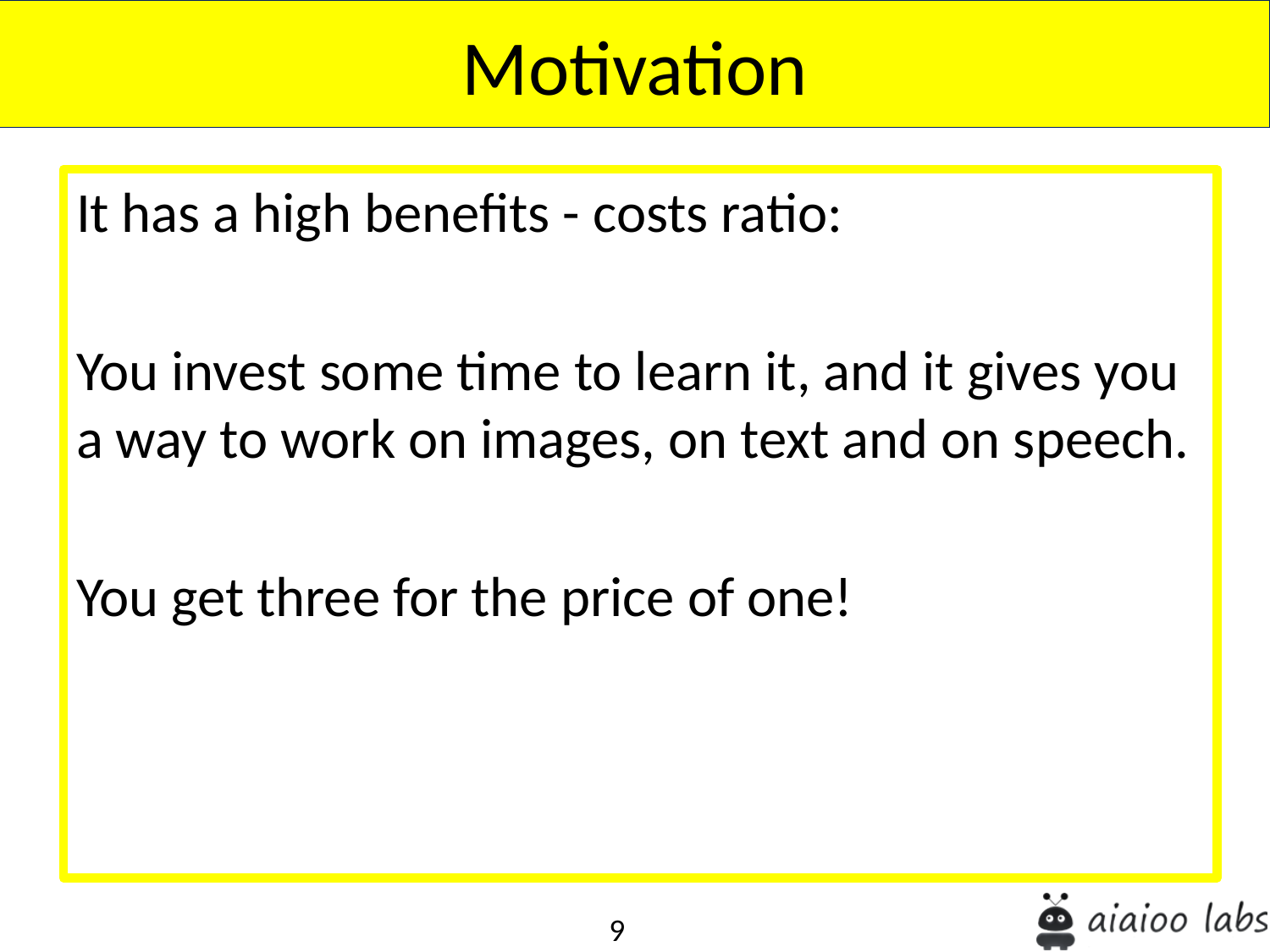

Motivation
It has a high benefits - costs ratio:

You invest some time to learn it, and it gives you a way to work on images, on text and on speech.

You get three for the price of one!